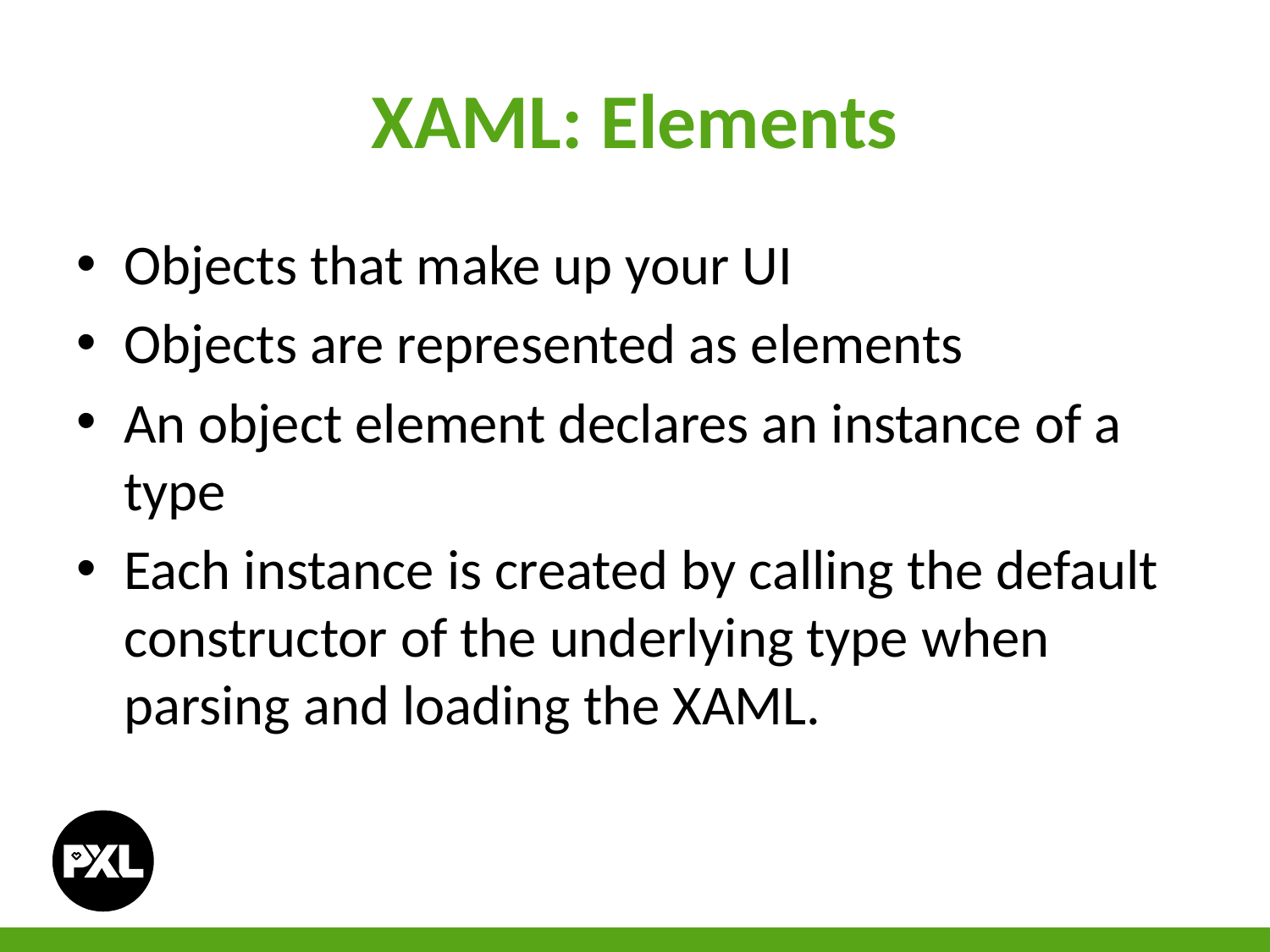

# XAML: Elements
Objects that make up your UI
Objects are represented as elements
An object element declares an instance of a type
Each instance is created by calling the default constructor of the underlying type when parsing and loading the XAML.